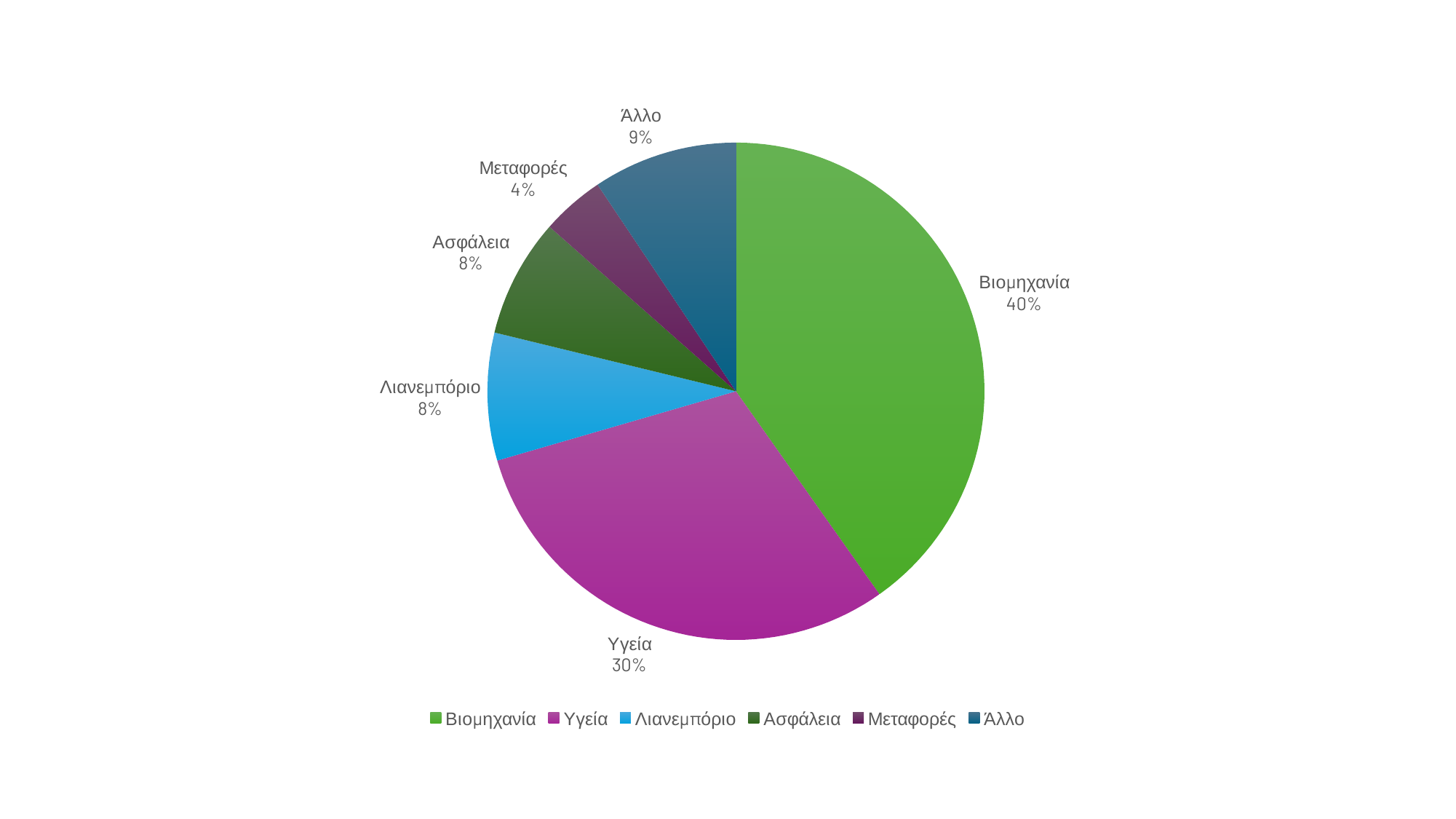

### Chart

| Category | Πωλήσεις |
|---|---|
| Βιομηχανία | 0.402 |
| Υγεία | 0.303 |
| Λιανεμπόριο | 0.083 |
| Ασφάλεια | 0.077 |
| Μεταφορές | 0.041 |
| Άλλο | 0.094 |